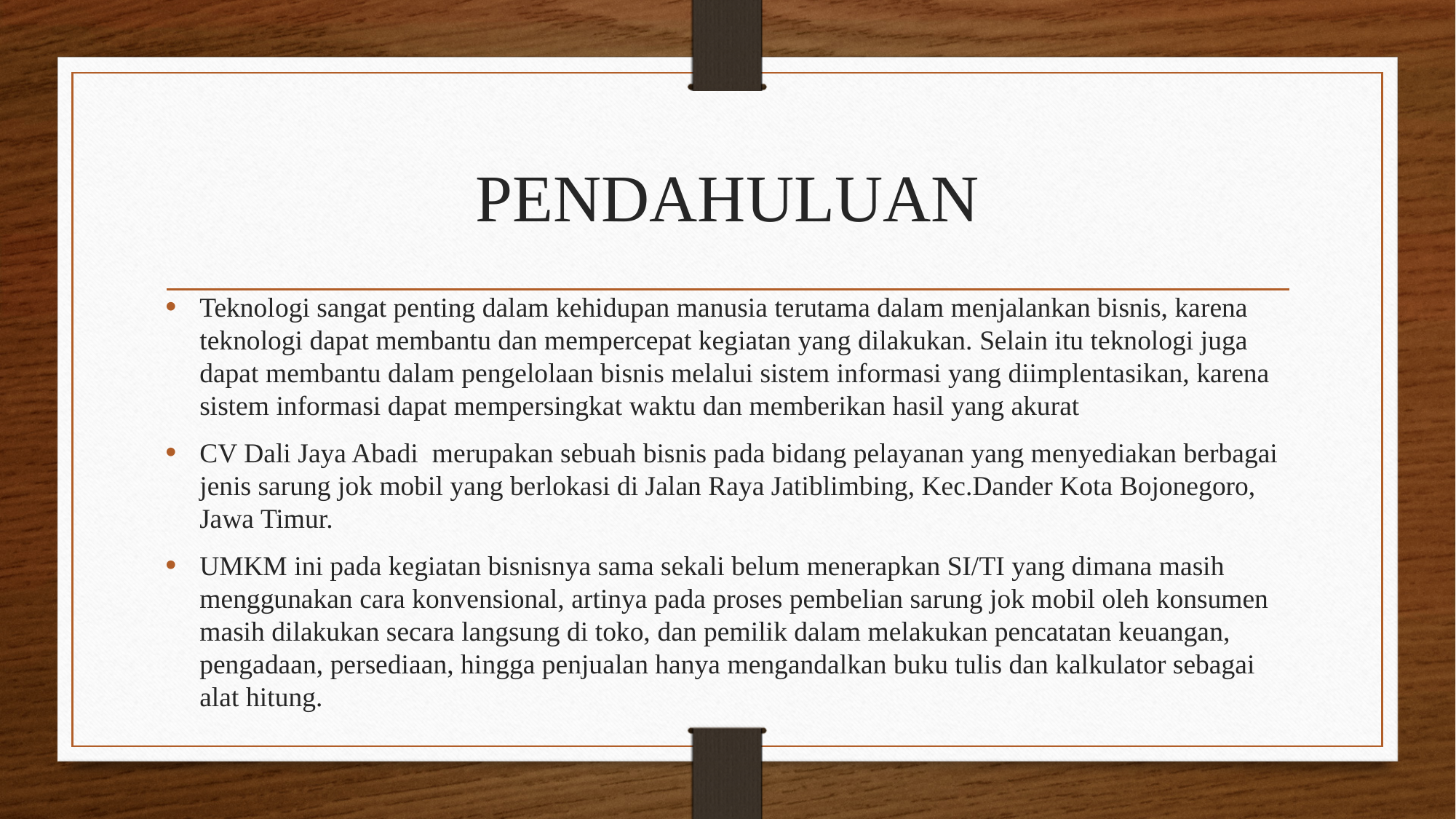

# PENDAHULUAN
Teknologi sangat penting dalam kehidupan manusia terutama dalam menjalankan bisnis, karena teknologi dapat membantu dan mempercepat kegiatan yang dilakukan. Selain itu teknologi juga dapat membantu dalam pengelolaan bisnis melalui sistem informasi yang diimplentasikan, karena sistem informasi dapat mempersingkat waktu dan memberikan hasil yang akurat
CV Dali Jaya Abadi  merupakan sebuah bisnis pada bidang pelayanan yang menyediakan berbagai jenis sarung jok mobil yang berlokasi di Jalan Raya Jatiblimbing, Kec.Dander Kota Bojonegoro, Jawa Timur.
UMKM ini pada kegiatan bisnisnya sama sekali belum menerapkan SI/TI yang dimana masih menggunakan cara konvensional, artinya pada proses pembelian sarung jok mobil oleh konsumen masih dilakukan secara langsung di toko, dan pemilik dalam melakukan pencatatan keuangan, pengadaan, persediaan, hingga penjualan hanya mengandalkan buku tulis dan kalkulator sebagai alat hitung.